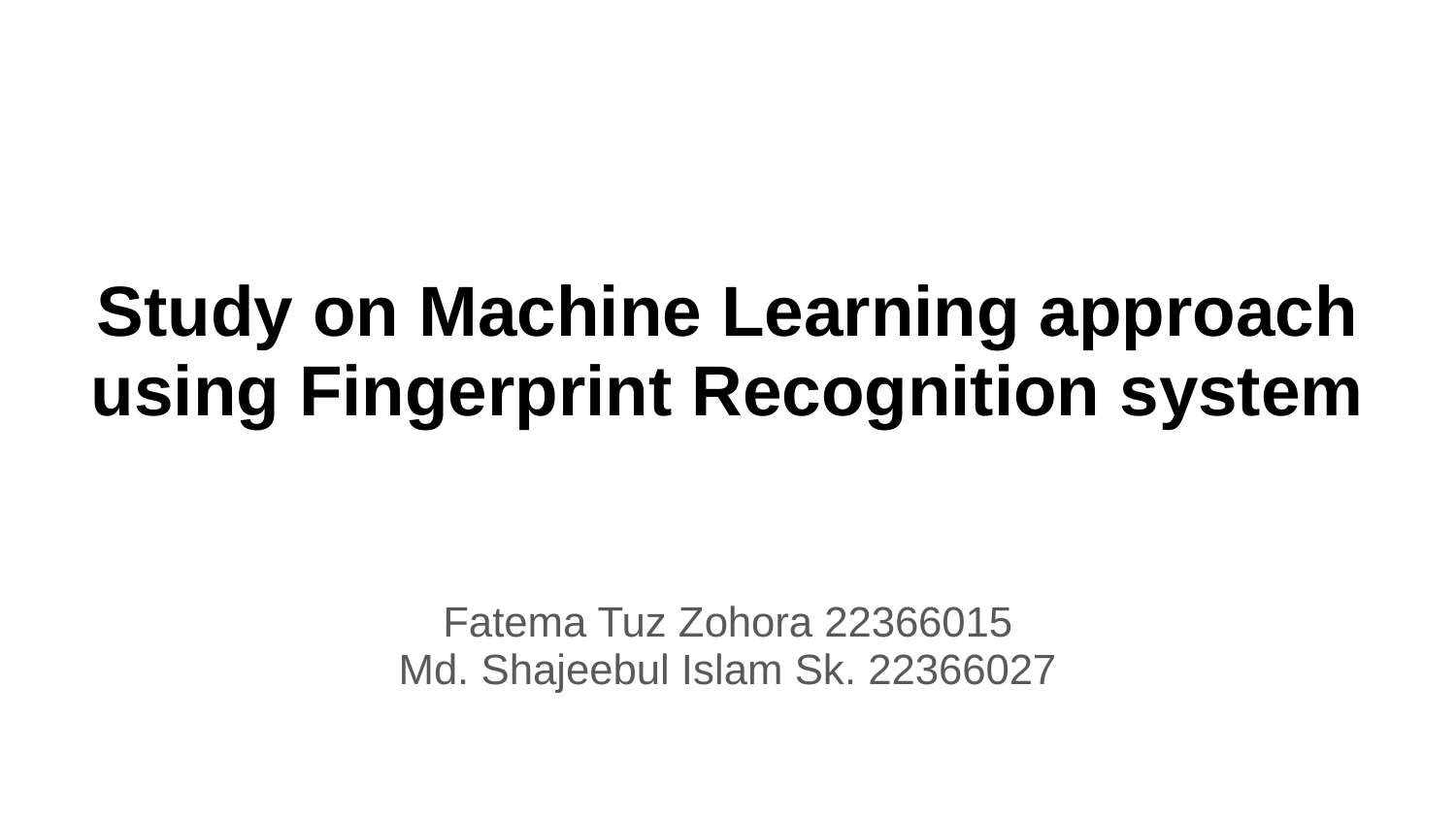

# Study on Machine Learning approach using Fingerprint Recognition system
Fatema Tuz Zohora 22366015
Md. Shajeebul Islam Sk. 22366027